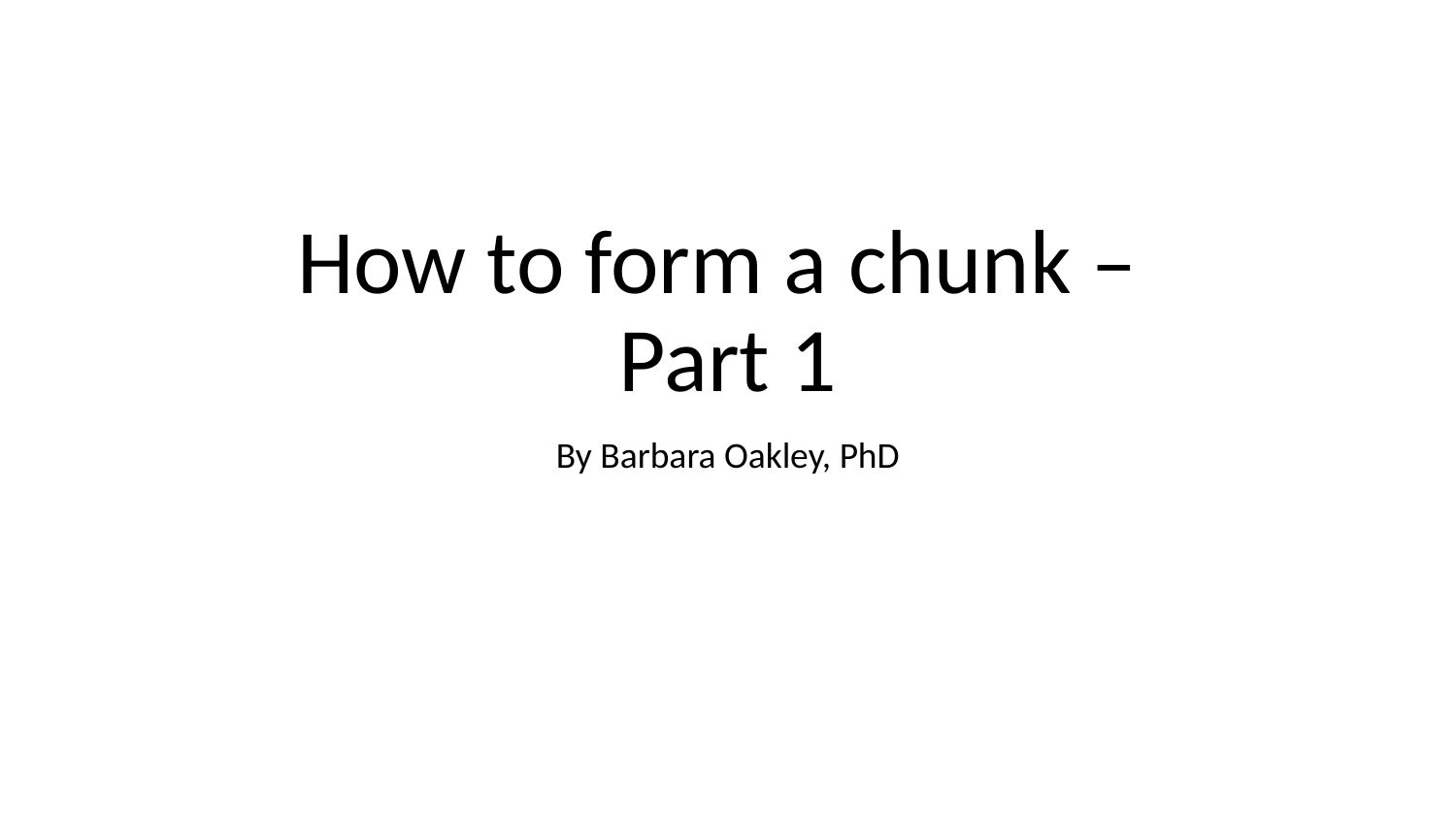

# How to form a chunk – Part 1
By Barbara Oakley, PhD